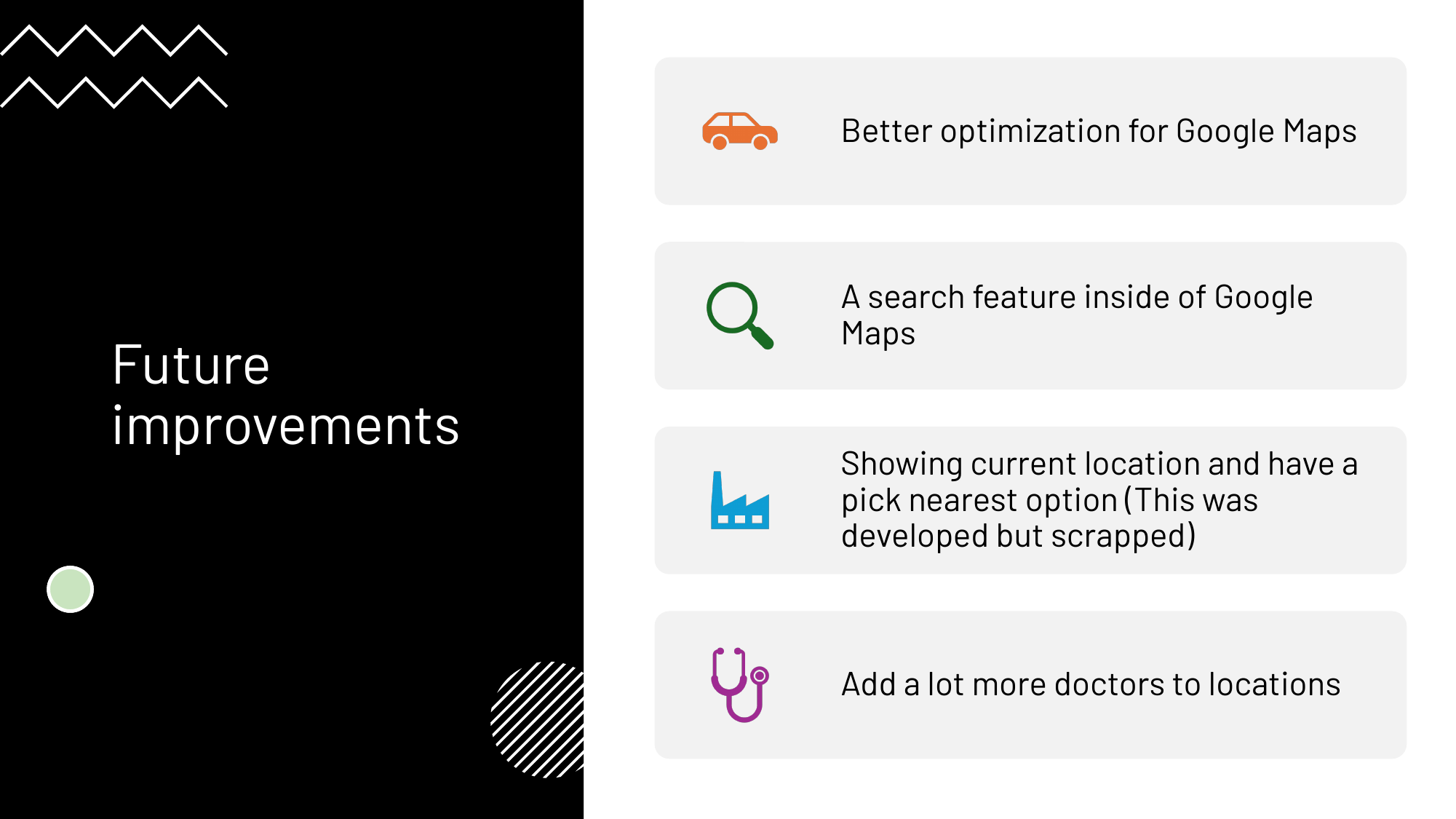

Better optimization for Google Maps
A search feature inside of Google Maps
Showing current location and have a pick nearest option (This was developed but scrapped)
Add a lot more doctors to locations
# Future improvements